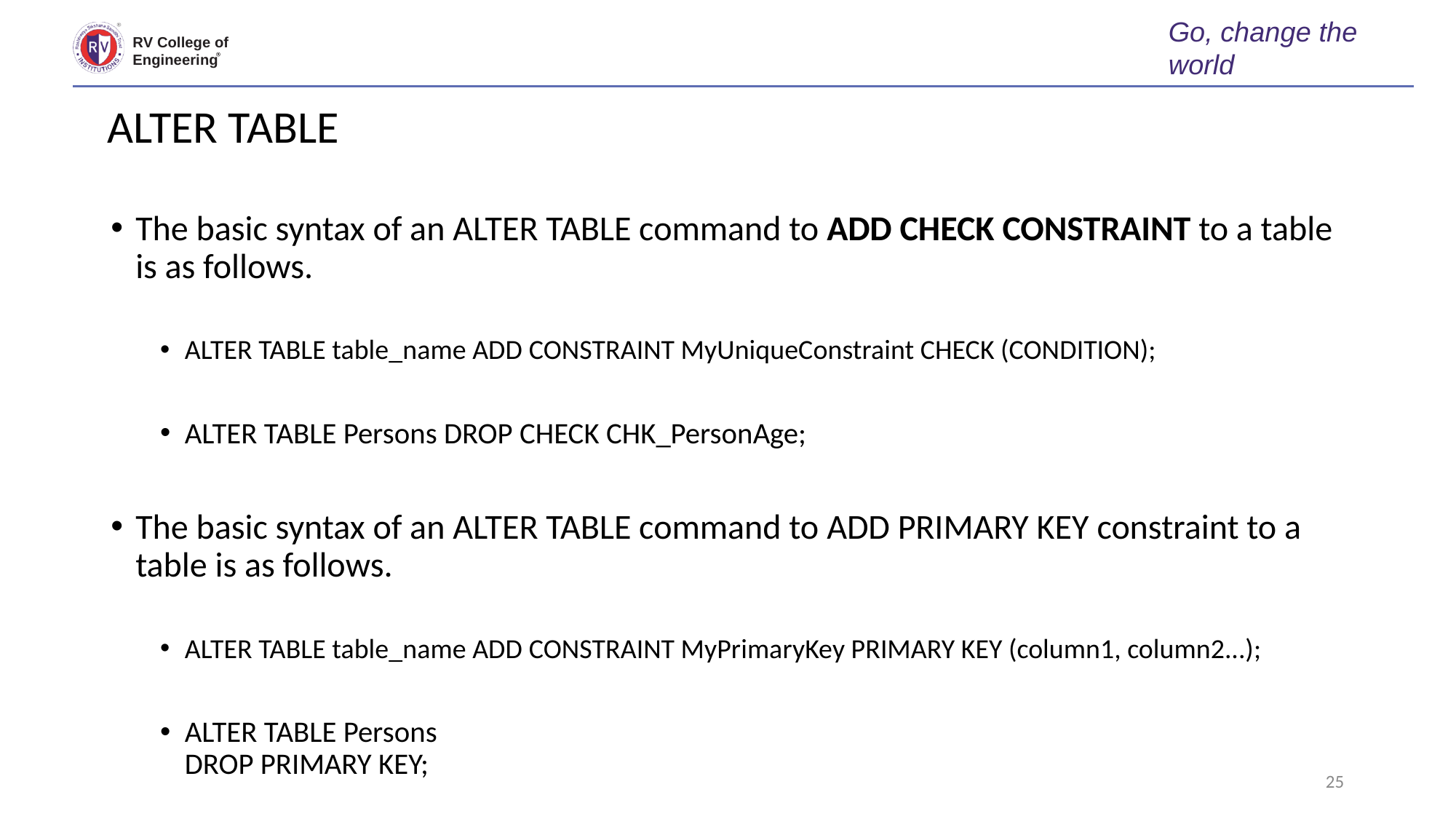

Go, change the world

RV College of
Engineering

# ALTER TABLE

The basic syntax of an ALTER TABLE command to ADD CHECK CONSTRAINT to a table is as follows.

ALTER TABLE table_name ADD CONSTRAINT MyUniqueConstraint CHECK (CONDITION);

ALTER TABLE Persons DROP CHECK CHK_PersonAge;

The basic syntax of an ALTER TABLE command to ADD PRIMARY KEY constraint to a table is as follows.

ALTER TABLE table_name ADD CONSTRAINT MyPrimaryKey PRIMARY KEY (column1, column2...);

ALTER TABLE Persons
DROP PRIMARY KEY;

25